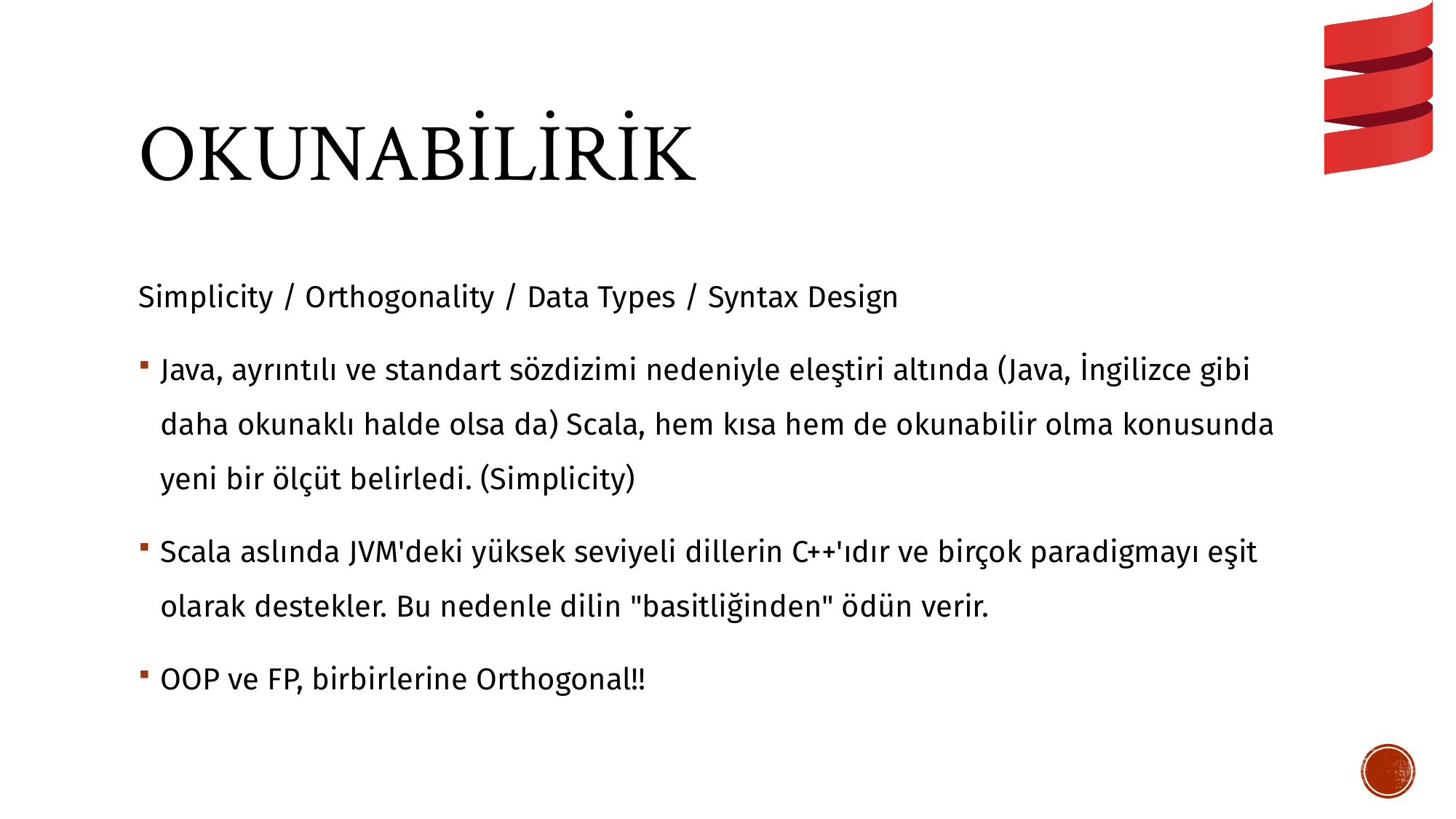

# OKUNABİLİRİK
Simplicity / Orthogonality / Data Types / Syntax Design
Java, ayrıntılı ve standart sözdizimi nedeniyle eleştiri altında (Java, İngilizce gibi daha okunaklı halde olsa da) Scala, hem kısa hem de okunabilir olma konusunda yeni bir ölçüt belirledi. (Simplicity)
Scala aslında JVM'deki yüksek seviyeli dillerin C++'ıdır ve birçok paradigmayı eşit olarak destekler. Bu nedenle dilin "basitliğinden" ödün verir.
OOP ve FP, birbirlerine Orthogonal!!